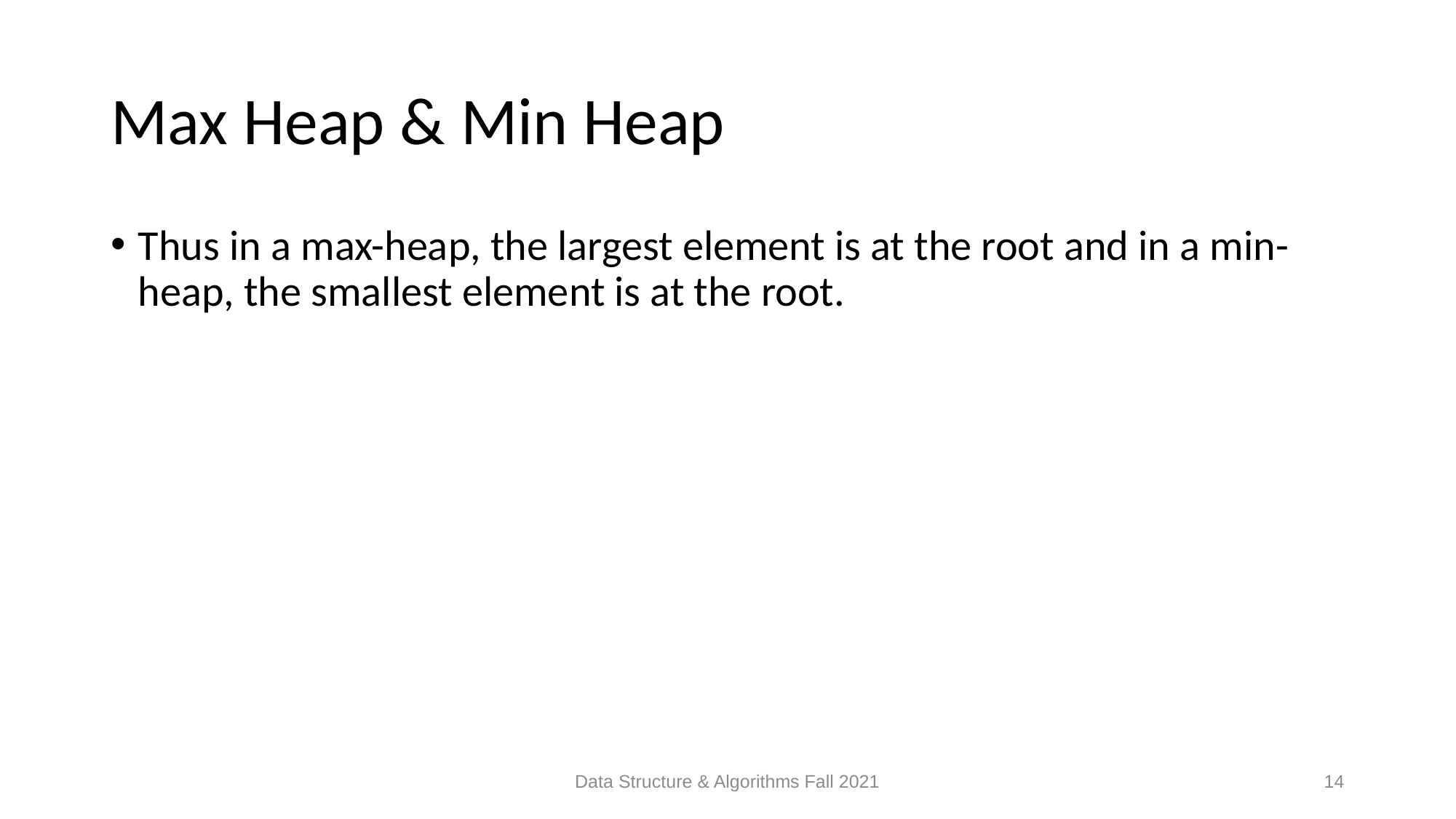

# Max Heap & Min Heap
Thus in a max-heap, the largest element is at the root and in a min-heap, the smallest element is at the root.
Data Structure & Algorithms Fall 2021
14